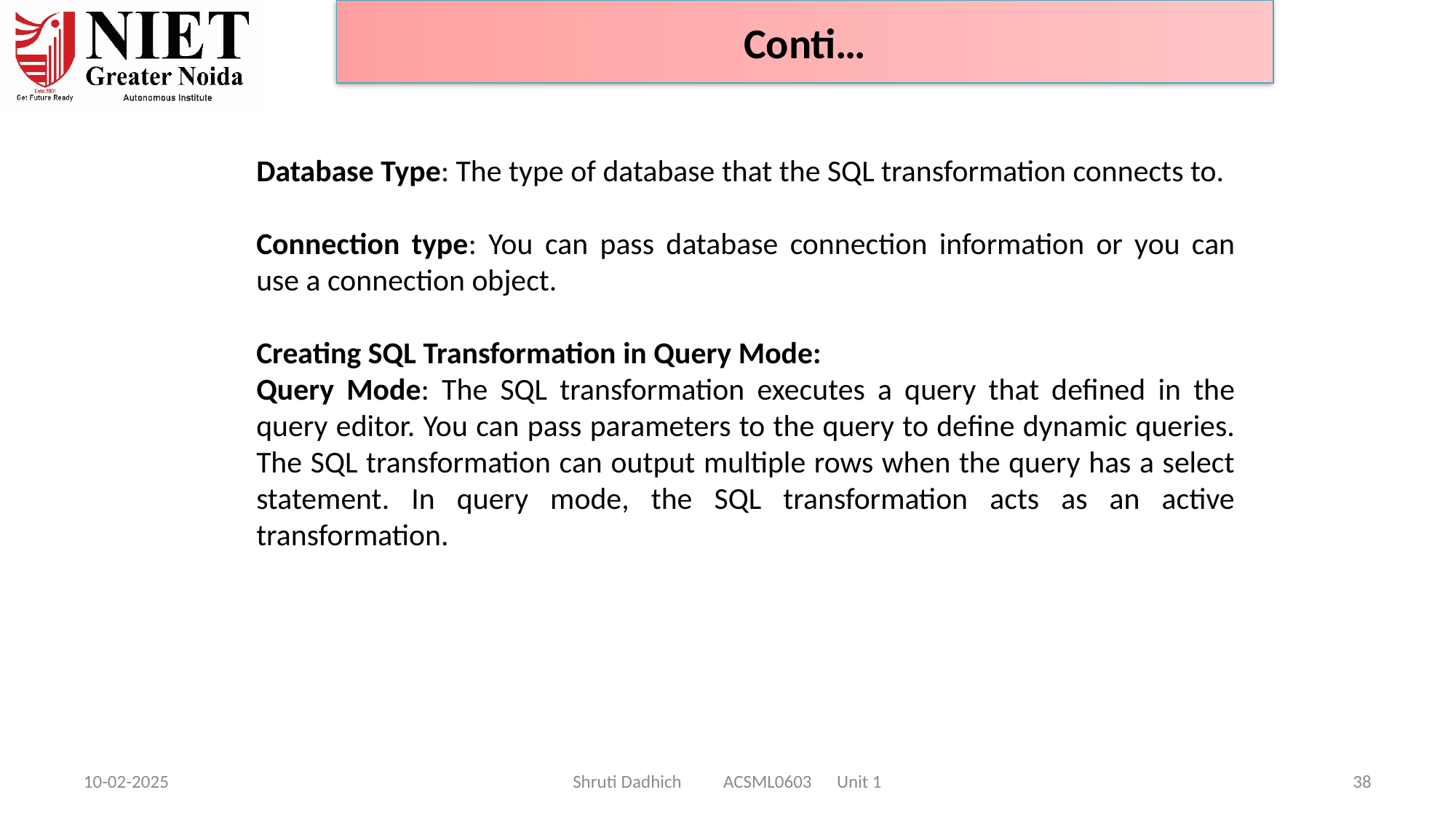

Conti…
Database Type: The type of database that the SQL transformation connects to.

Connection type: You can pass database connection information or you can use a connection object.

Creating SQL Transformation in Query Mode:
Query Mode: The SQL transformation executes a query that defined in the query editor. You can pass parameters to the query to define dynamic queries. The SQL transformation can output multiple rows when the query has a select statement. In query mode, the SQL transformation acts as an active transformation.

10-02-2025
Shruti Dadhich          ACSML0603      Unit 1
38